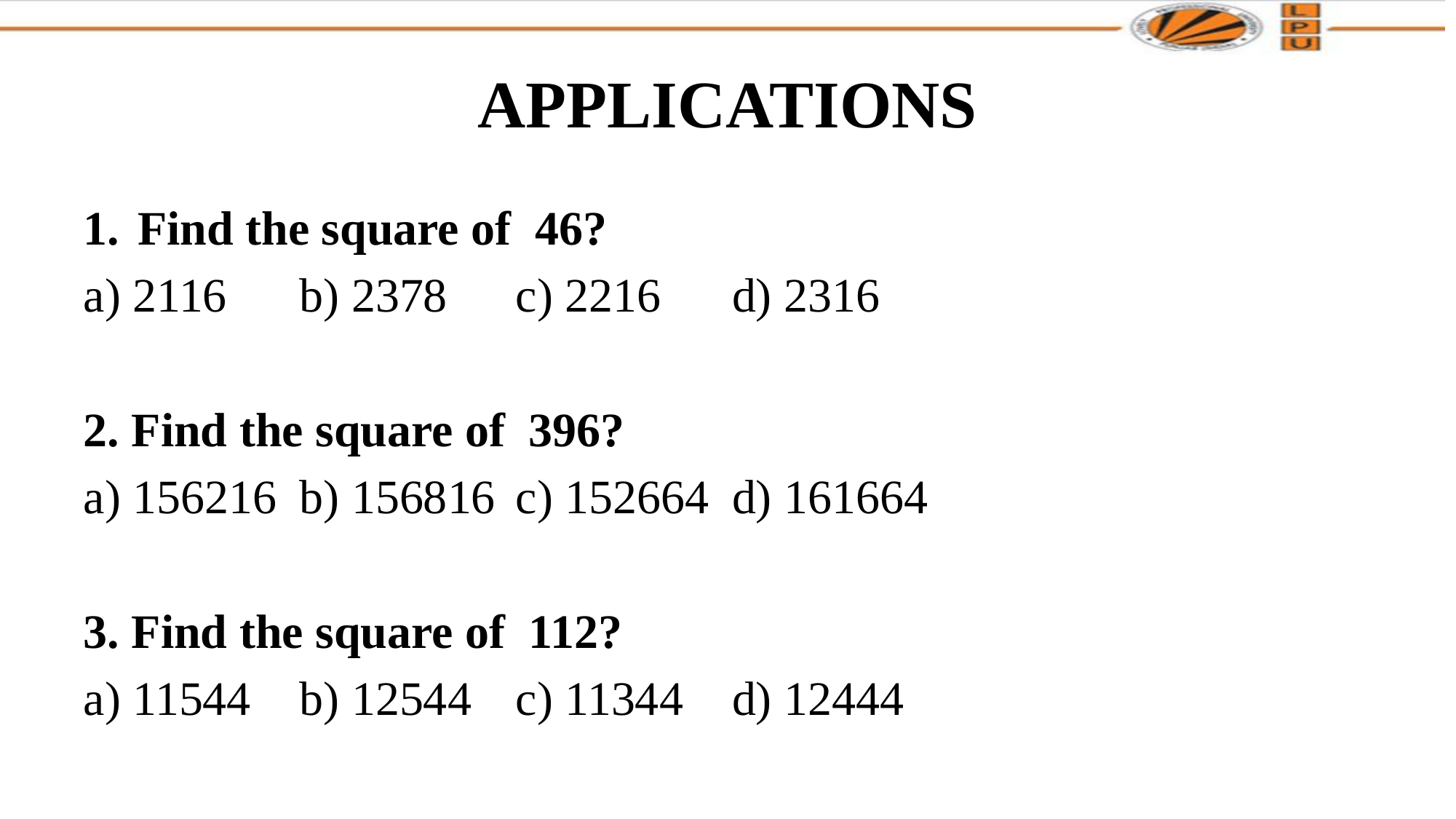

# APPLICATIONS
Find the square of  46?
a) 2116		b) 2378		c) 2216		d) 2316

2. Find the square of  396?
a) 156216 	b) 156816		c) 152664			d) 161664

3. Find the square of  112?
a) 11544	b) 12544		c) 11344			d) 12444